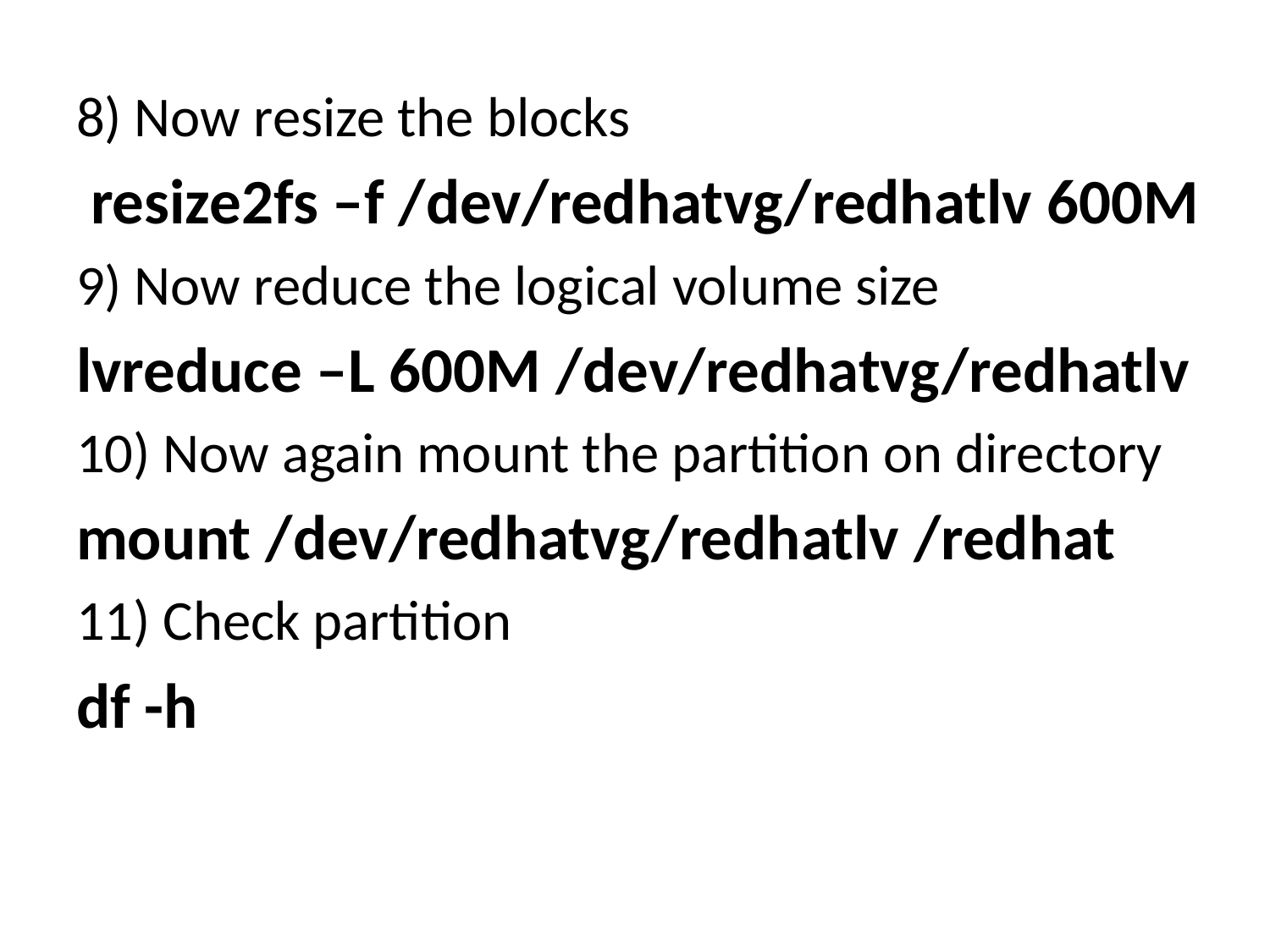

8) Now resize the blocks
 resize2fs –f /dev/redhatvg/redhatlv 600M
9) Now reduce the logical volume size
lvreduce –L 600M /dev/redhatvg/redhatlv
10) Now again mount the partition on directory
mount /dev/redhatvg/redhatlv /redhat
11) Check partition
df -h